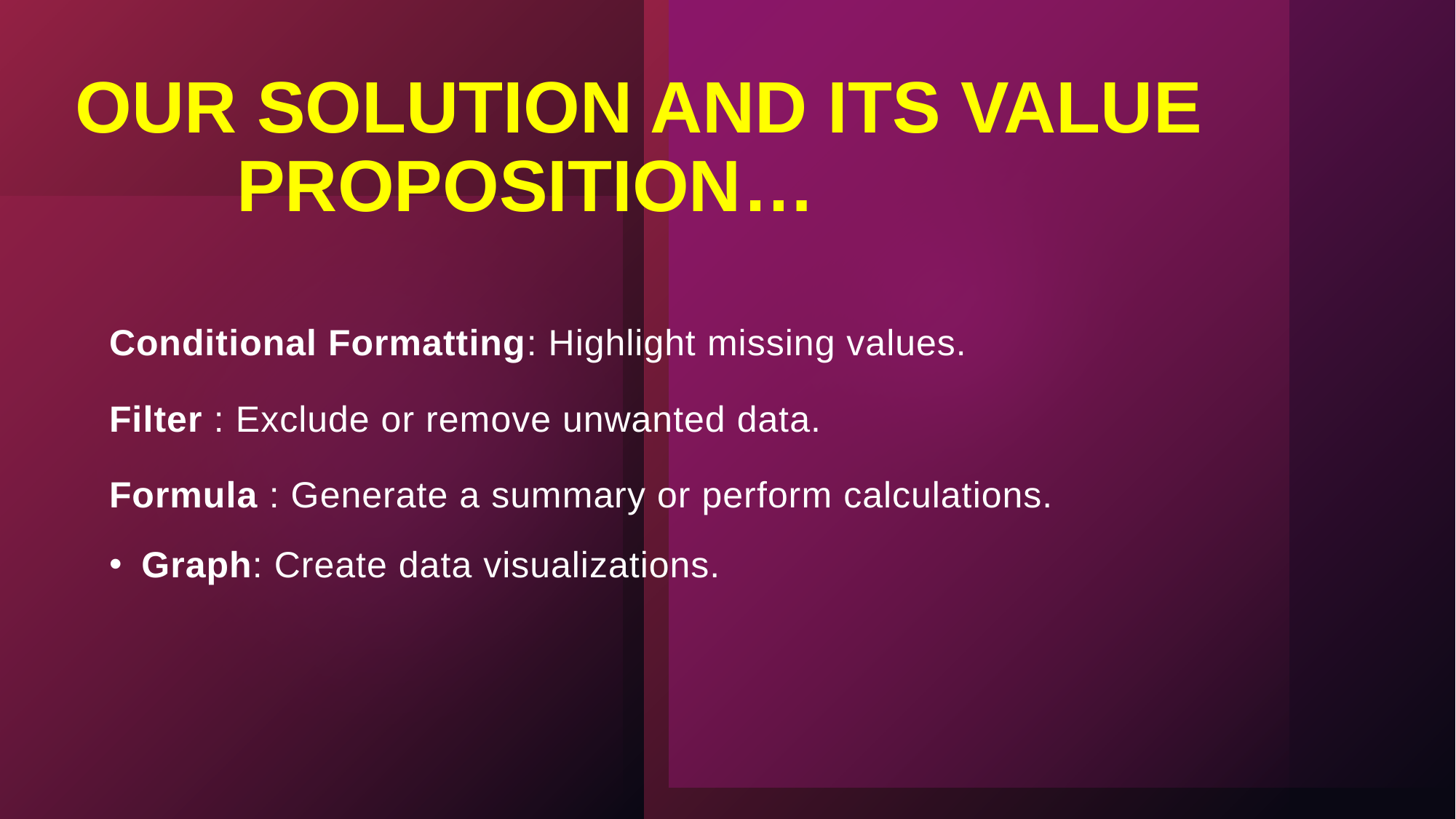

# OUR SOLUTION AND ITS VALUE                 PROPOSITION…
Conditional Formatting: Highlight missing values.
Filter : Exclude or remove unwanted data.
Formula : Generate a summary or perform calculations.
Graph: Create data visualizations.